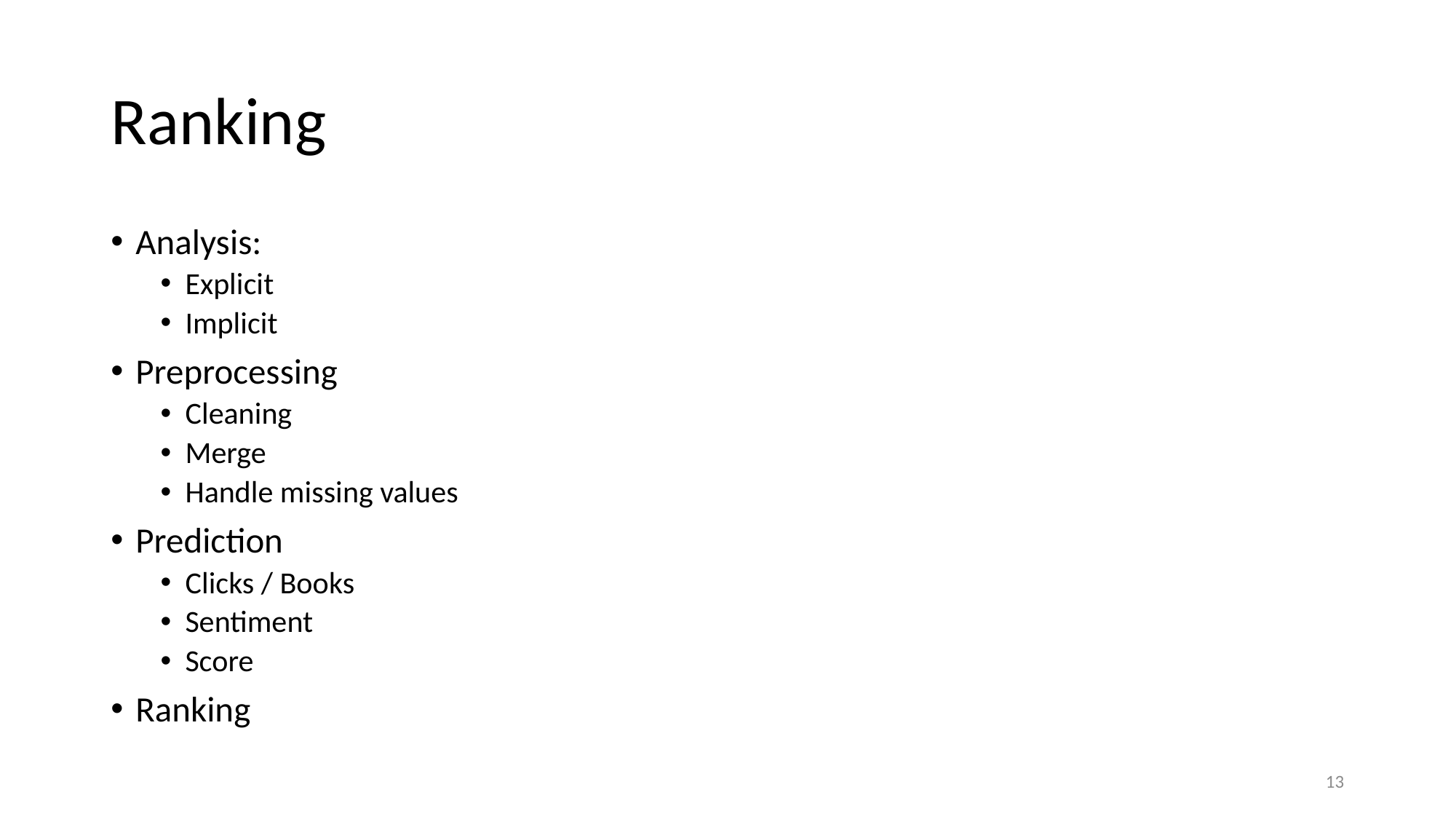

# Ranking
Analysis:
Explicit
Implicit
Preprocessing
Cleaning
Merge
Handle missing values
Prediction
Clicks / Books
Sentiment
Score
Ranking
13